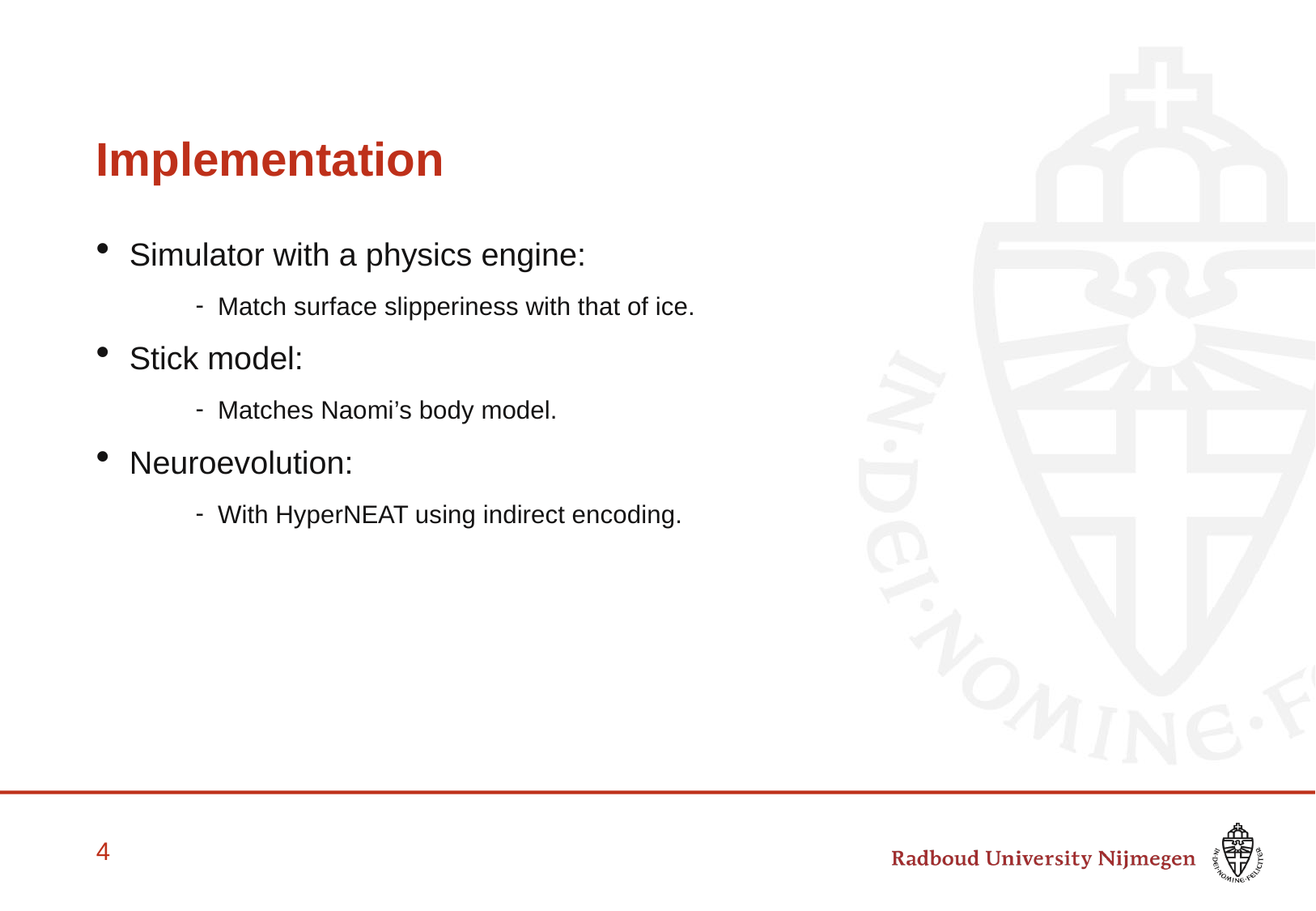

# Implementation
Simulator with a physics engine:
Match surface slipperiness with that of ice.
Stick model:
Matches Naomi’s body model.
Neuroevolution:
With HyperNEAT using indirect encoding.

4